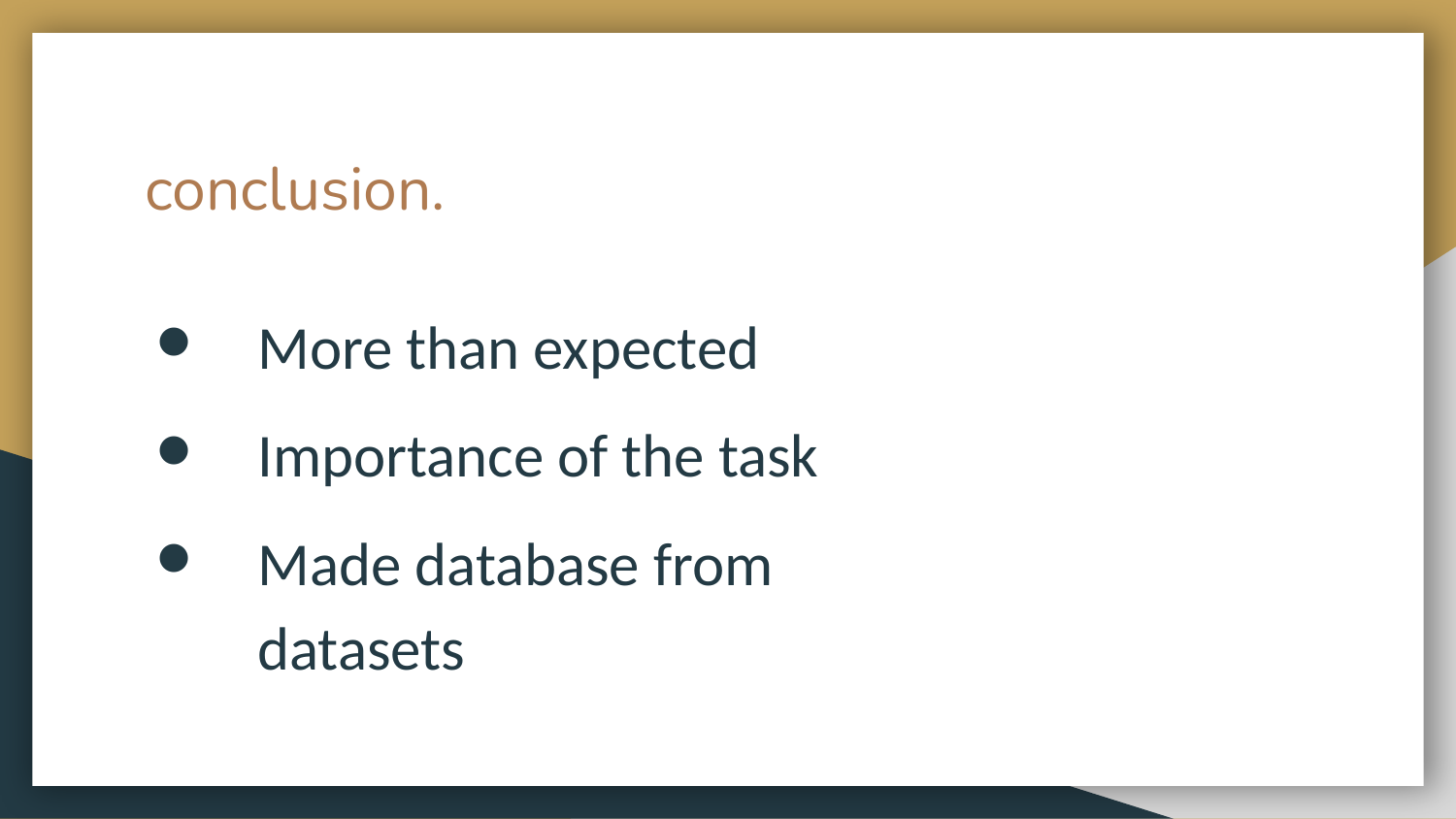

# conclusion.
More than expected
Importance of the task
Made database from datasets